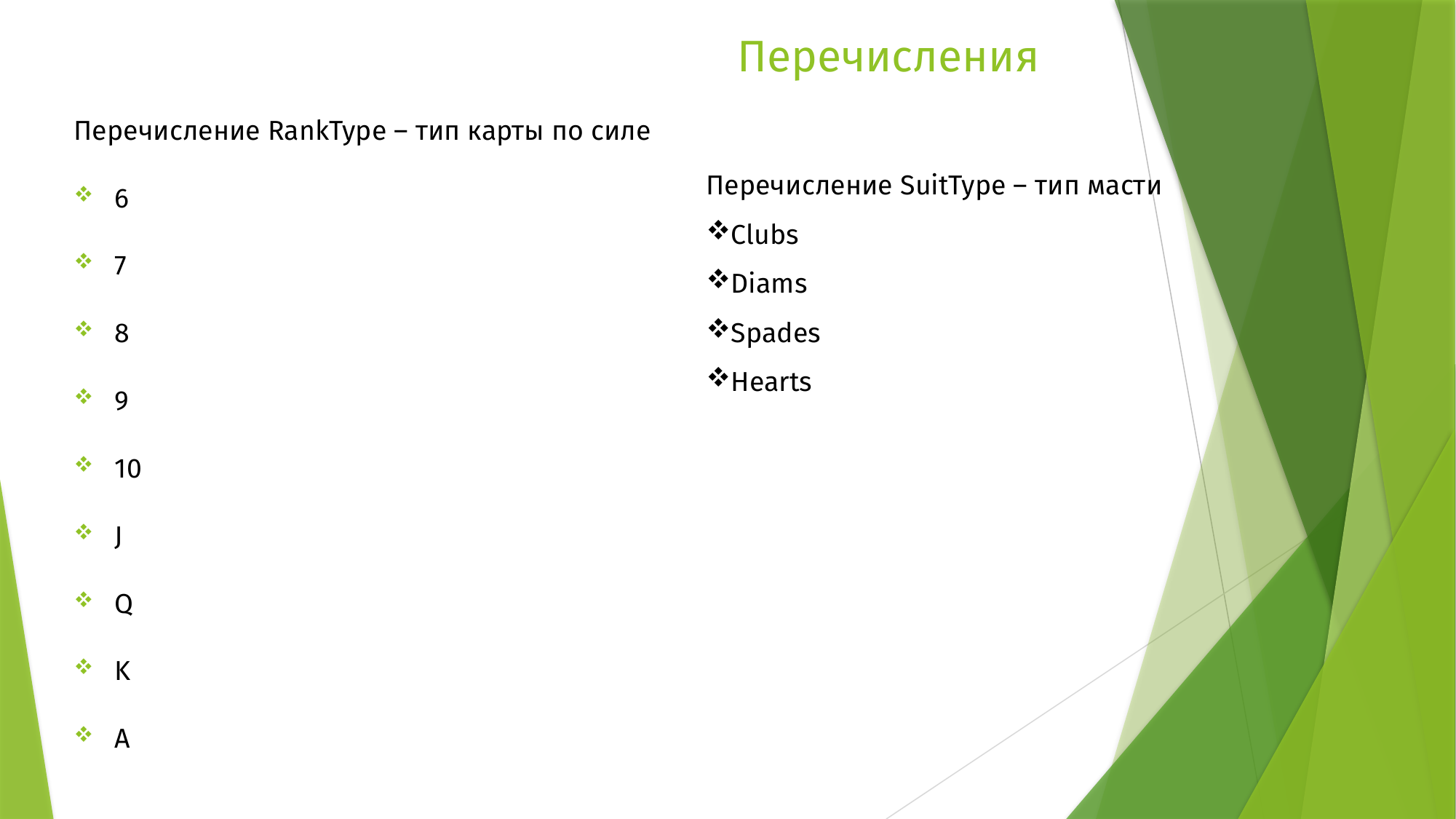

# Перечисления
Перечисление RankType – тип карты по силе
6
7
8
9
10
J
Q
K
A
Перечисление SuitType – тип масти
Clubs
Diams
Spades
Hearts